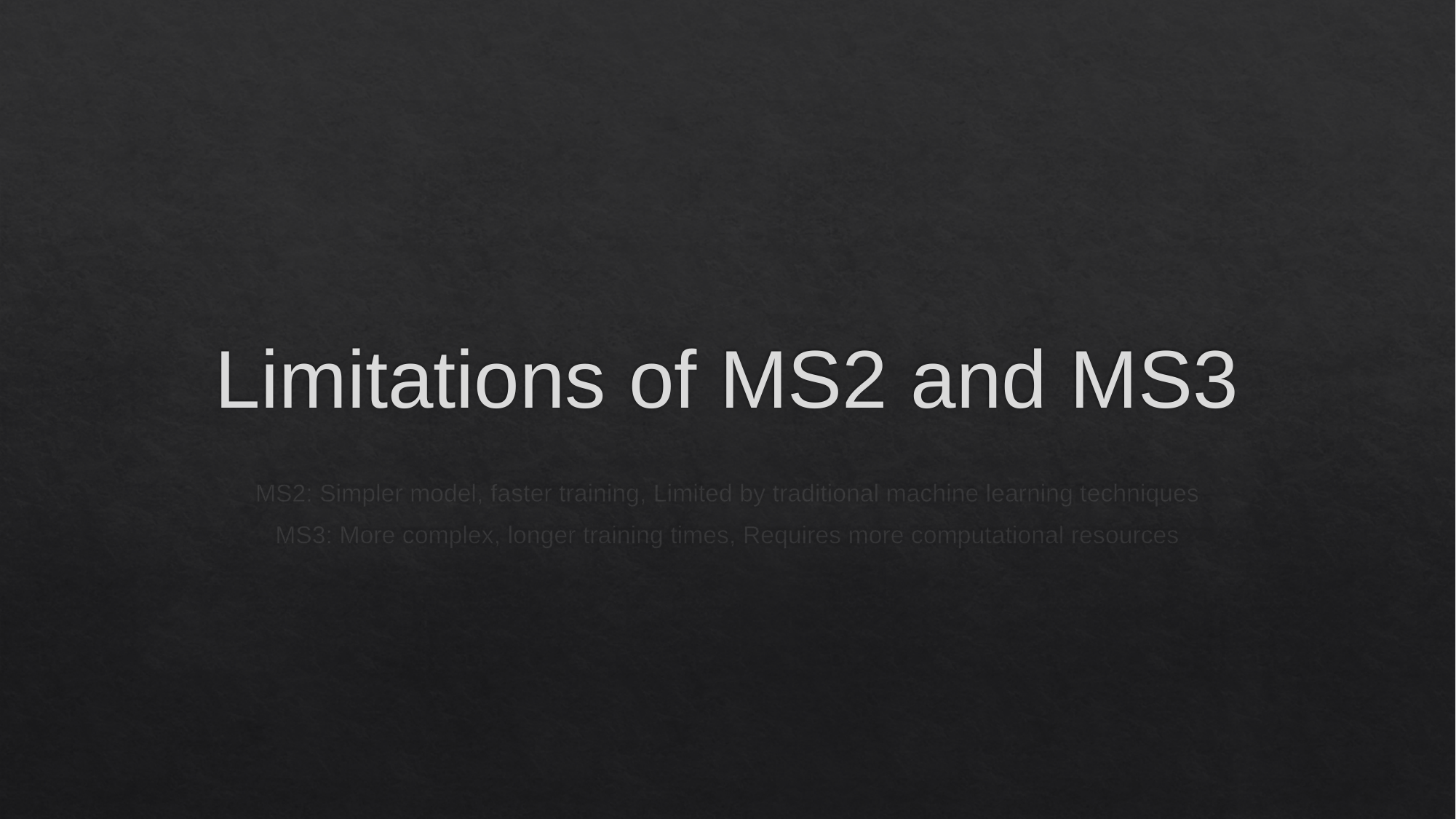

# Limitations of MS2 and MS3

MS2: Simpler model, faster training, Limited by traditional machine learning techniques
MS3: More complex, longer training times, Requires more computational resources